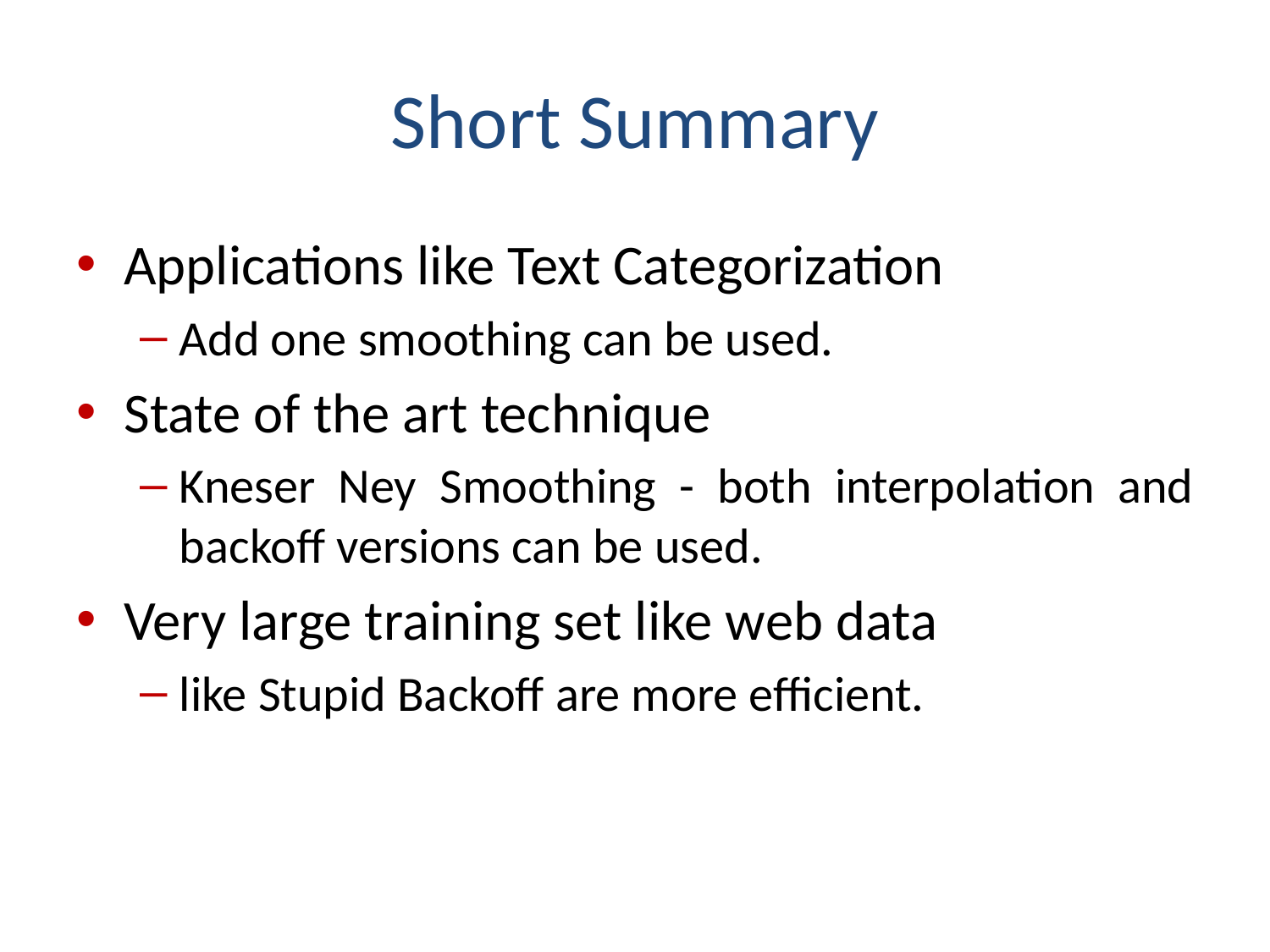

# Short Summary
Applications like Text Categorization
Add one smoothing can be used.
State of the art technique
Kneser Ney Smoothing - both interpolation and backoff versions can be used.
Very large training set like web data
like Stupid Backoff are more efficient.